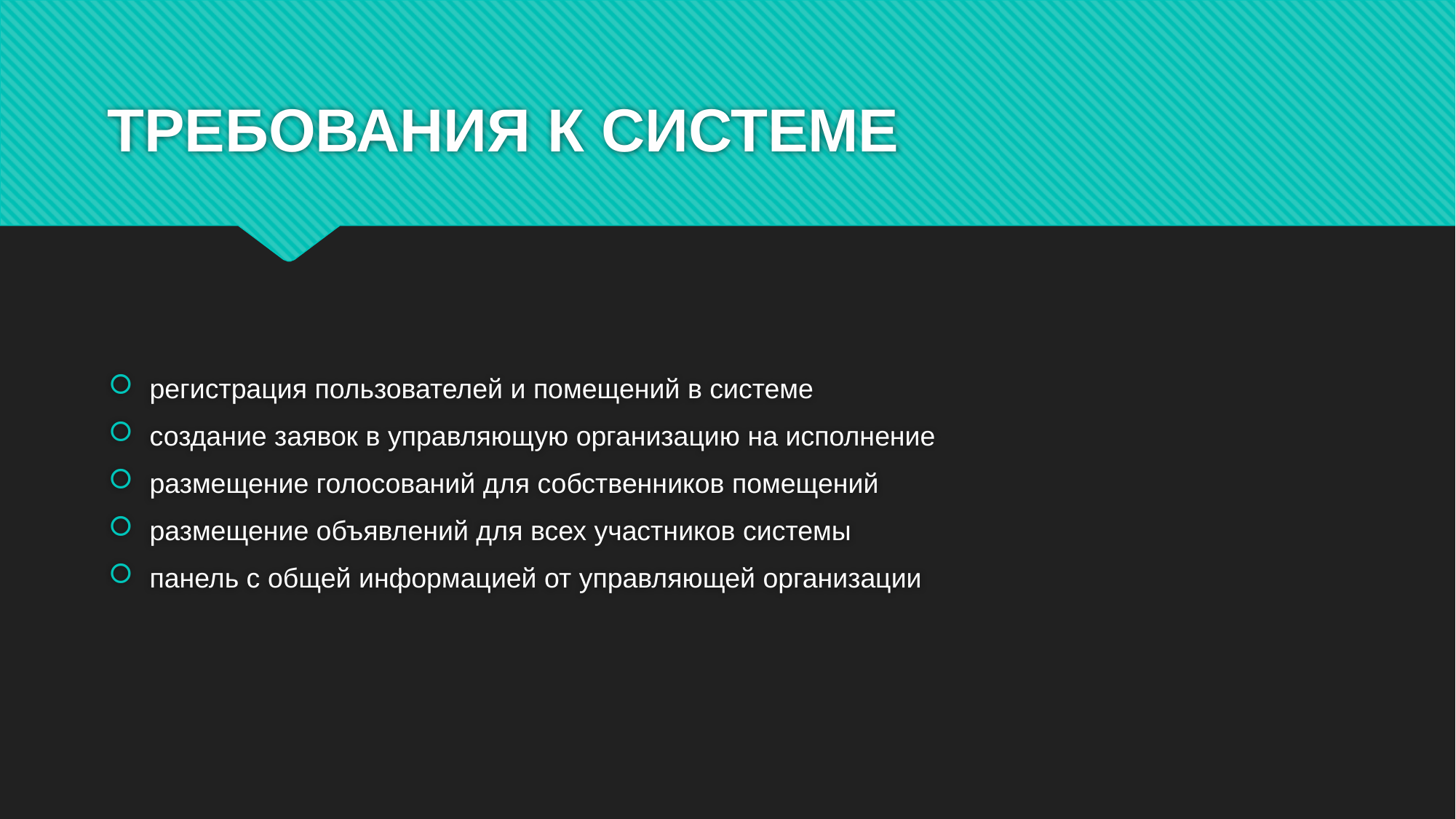

# ТРЕБОВАНИЯ К СИСТЕМЕ
регистрация пользователей и помещений в системе
создание заявок в управляющую организацию на исполнение
размещение голосований для собственников помещений
размещение объявлений для всех участников системы
панель с общей информацией от управляющей организации